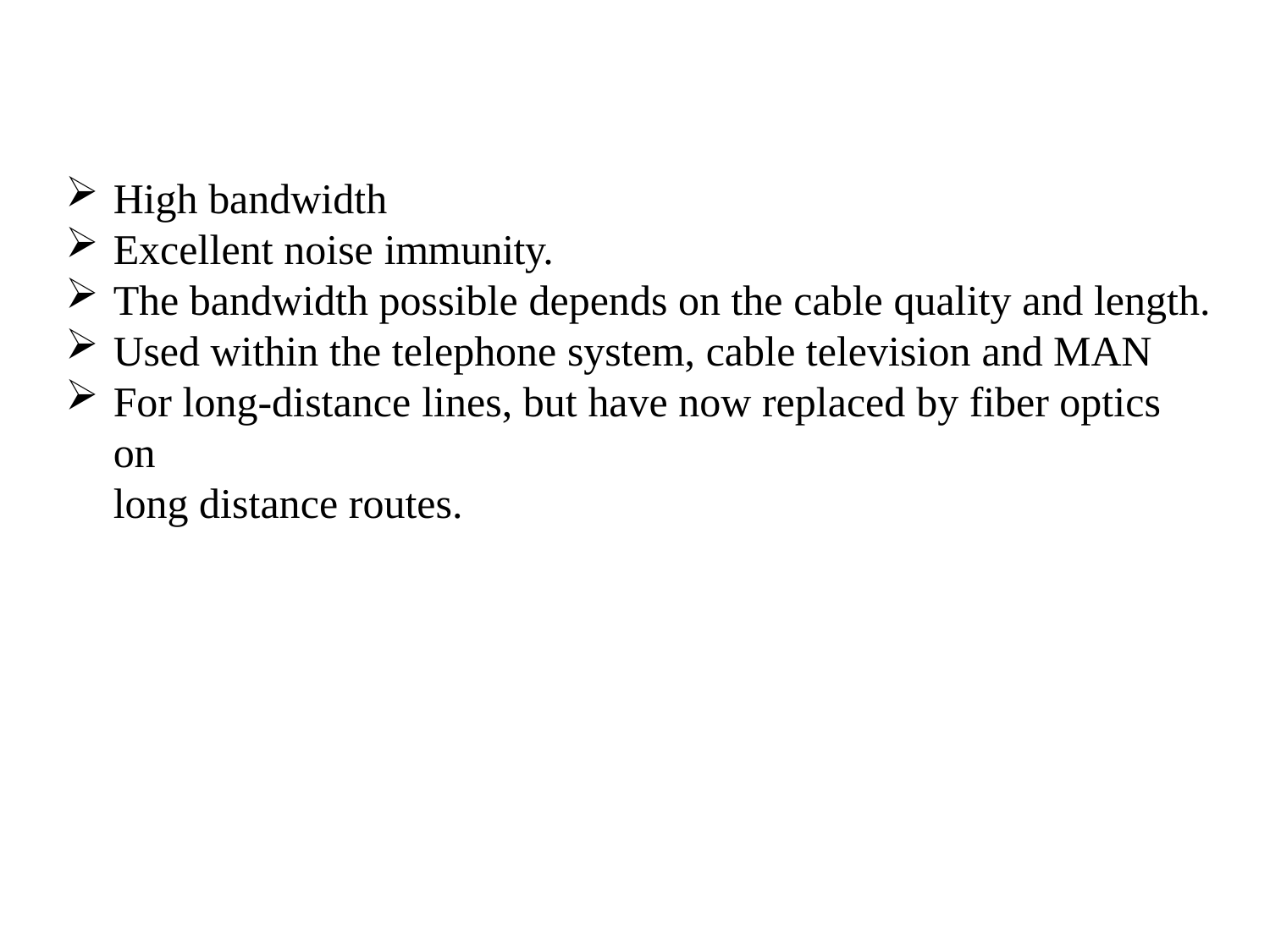

High bandwidth
Excellent noise immunity.
The bandwidth possible depends on the cable quality and length.
Used within the telephone system, cable television and MAN
For long-distance lines, but have now replaced by fiber optics on
long distance routes.